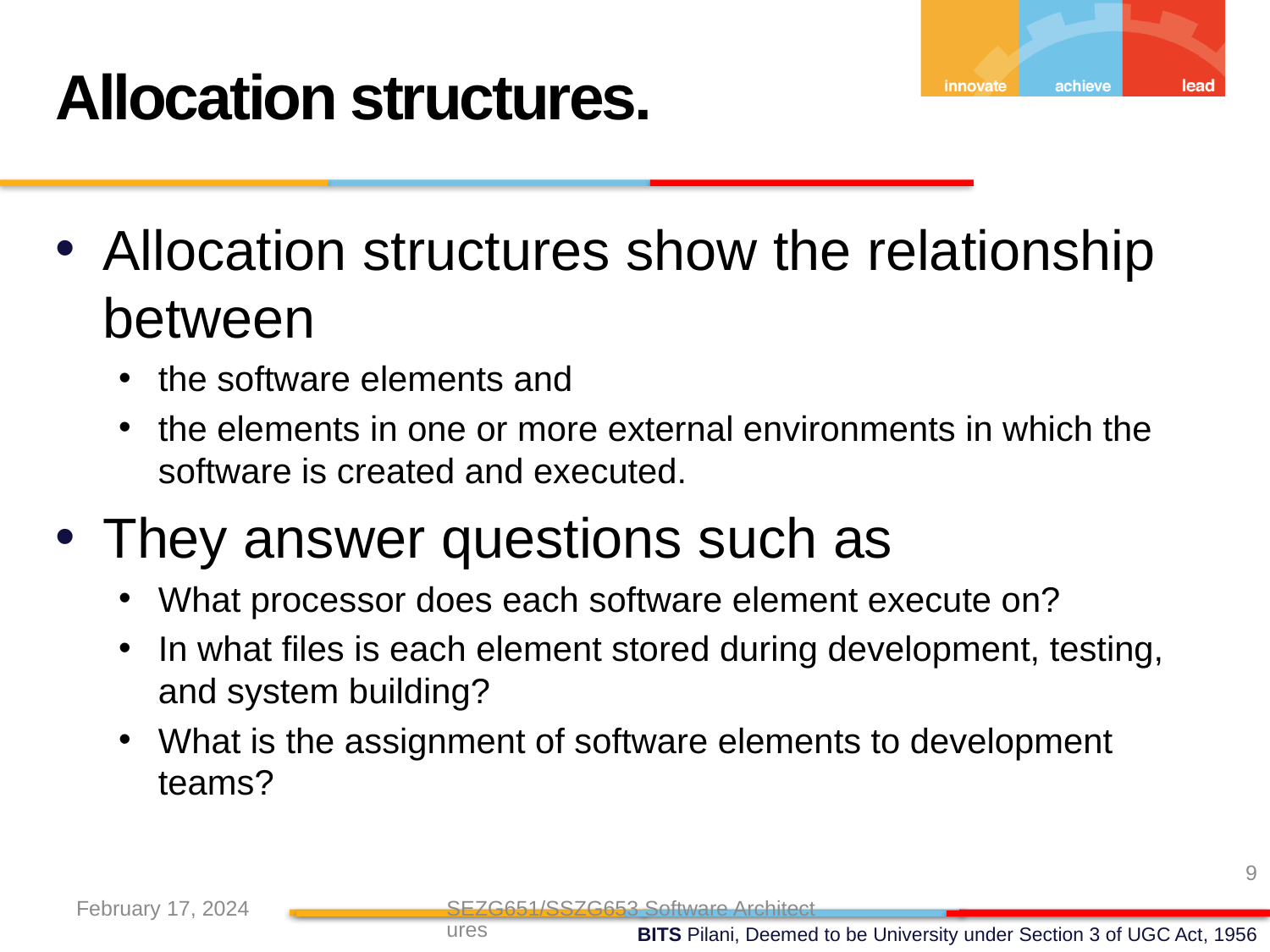

Allocation structures.
Allocation structures show the relationship between
the software elements and
the elements in one or more external environments in which the software is created and executed.
They answer questions such as
What processor does each software element execute on?
In what files is each element stored during development, testing, and system building?
What is the assignment of software elements to development teams?
9
February 17, 2024
SEZG651/SSZG653 Software Architectures